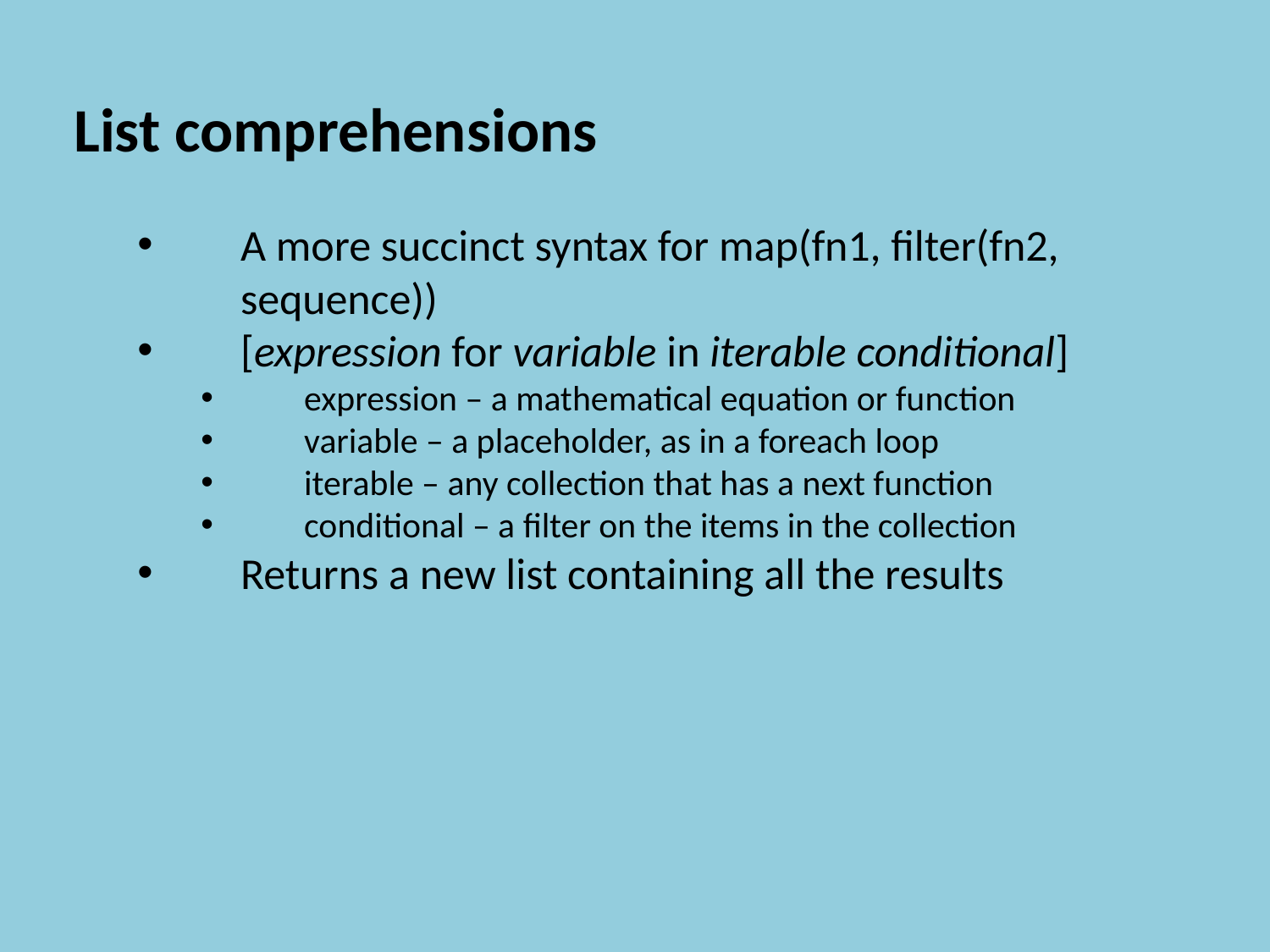

List comprehensions

A more succinct syntax for map(fn1, filter(fn2, sequence))
[expression for variable in iterable conditional]
expression – a mathematical equation or function
variable – a placeholder, as in a foreach loop
iterable – any collection that has a next function
conditional – a filter on the items in the collection
Returns a new list containing all the results